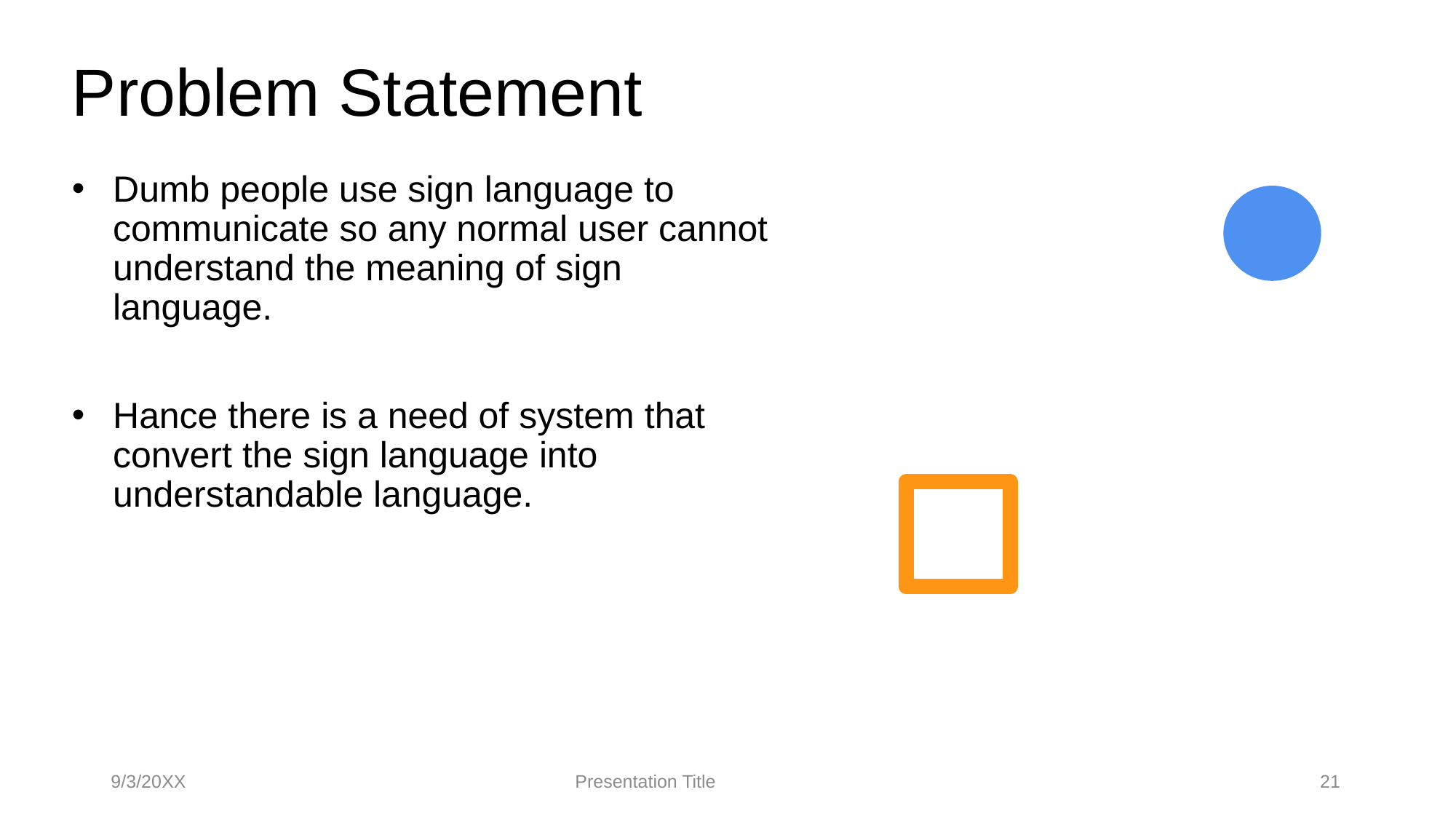

# Problem Statement
Dumb people use sign language to communicate so any normal user cannot understand the meaning of sign language.

Hance there is a need of system that convert the sign language into understandable language.
9/3/20XX
Presentation Title
21